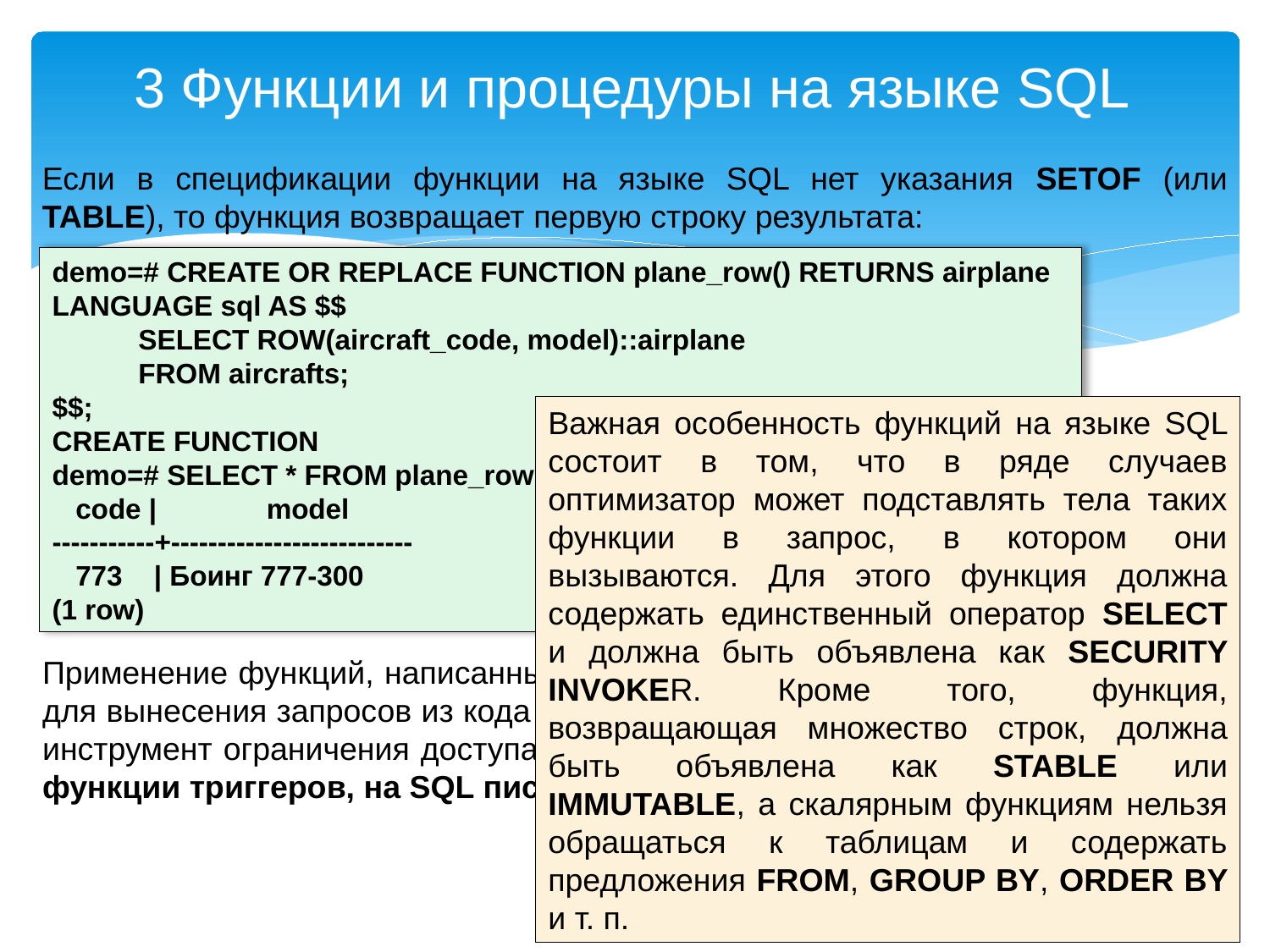

# 3 Функции и процедуры на языке SQL
Если в спецификации функции на языке SQL нет указания SETOF (или TABLE), то функция возвращает первую строку результата:
demo=# CREATE OR REPLACE FUNCTION plane_row() RETURNS airplane
LANGUAGE sql AS $$
           SELECT ROW(aircraft_code, model)::airplane
           FROM aircrafts;
$$;
CREATE FUNCTION
demo=# SELECT * FROM plane_row();
   code |              model
-----------+--------------------------
   773    | Боинг 777-300
(1 row)
Важная особенность функций на языке SQL состоит в том, что в ряде случаев оптимизатор может подставлять тела таких функции в запрос, в котором они вызываются. Для этого функция должна содержать единственный оператор SELECT и должна быть объявлена как SECURITY INVOKER. Кроме того, функция, возвращающая множество строк, должна быть объявлена как STABLE или IMMUTABLE, а скалярным функциям нельзя обращаться к таблицам и содержать предложения FROM, GROUP BY, ORDER BY и т. п.
Применение функций, написанных на языке SQL, предоставляет возможность для вынесения запросов из кода приложения, а также может быть полезно как инструмент ограничения доступа, однако некоторые виды функций, например функции триггеров, на SQL писать нельзя.
30